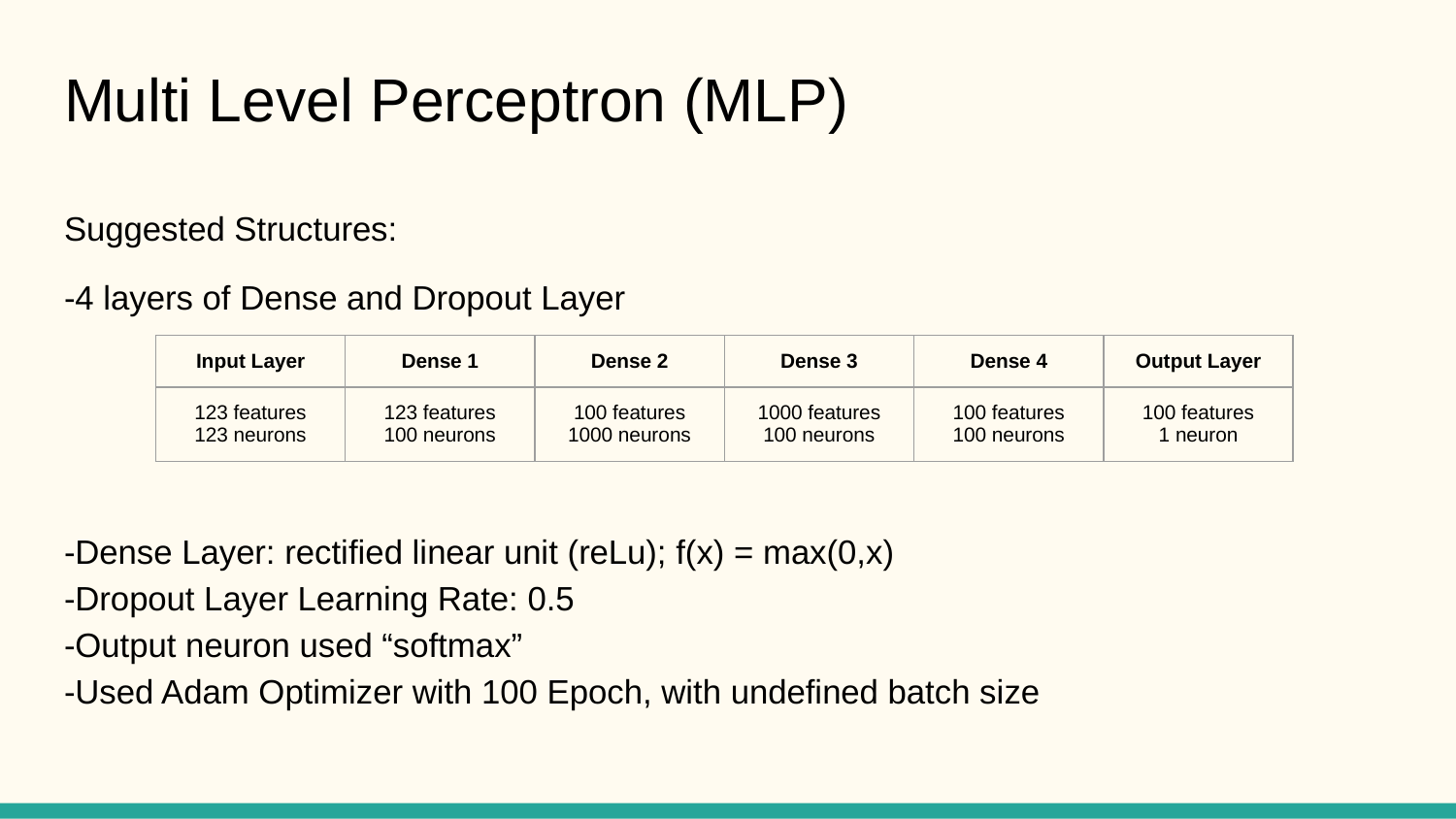

# Multi Level Perceptron (MLP)
Suggested Structures:
-4 layers of Dense and Dropout Layer

-Dense Layer: rectified linear unit (reLu); f(x) = max(0,x)
-Dropout Layer Learning Rate: 0.5
-Output neuron used “softmax”
-Used Adam Optimizer with 100 Epoch, with undefined batch size
| Input Layer | Dense 1 | Dense 2 | Dense 3 | Dense 4 | Output Layer |
| --- | --- | --- | --- | --- | --- |
| 123 features 123 neurons | 123 features 100 neurons | 100 features 1000 neurons | 1000 features 100 neurons | 100 features 100 neurons | 100 features 1 neuron |